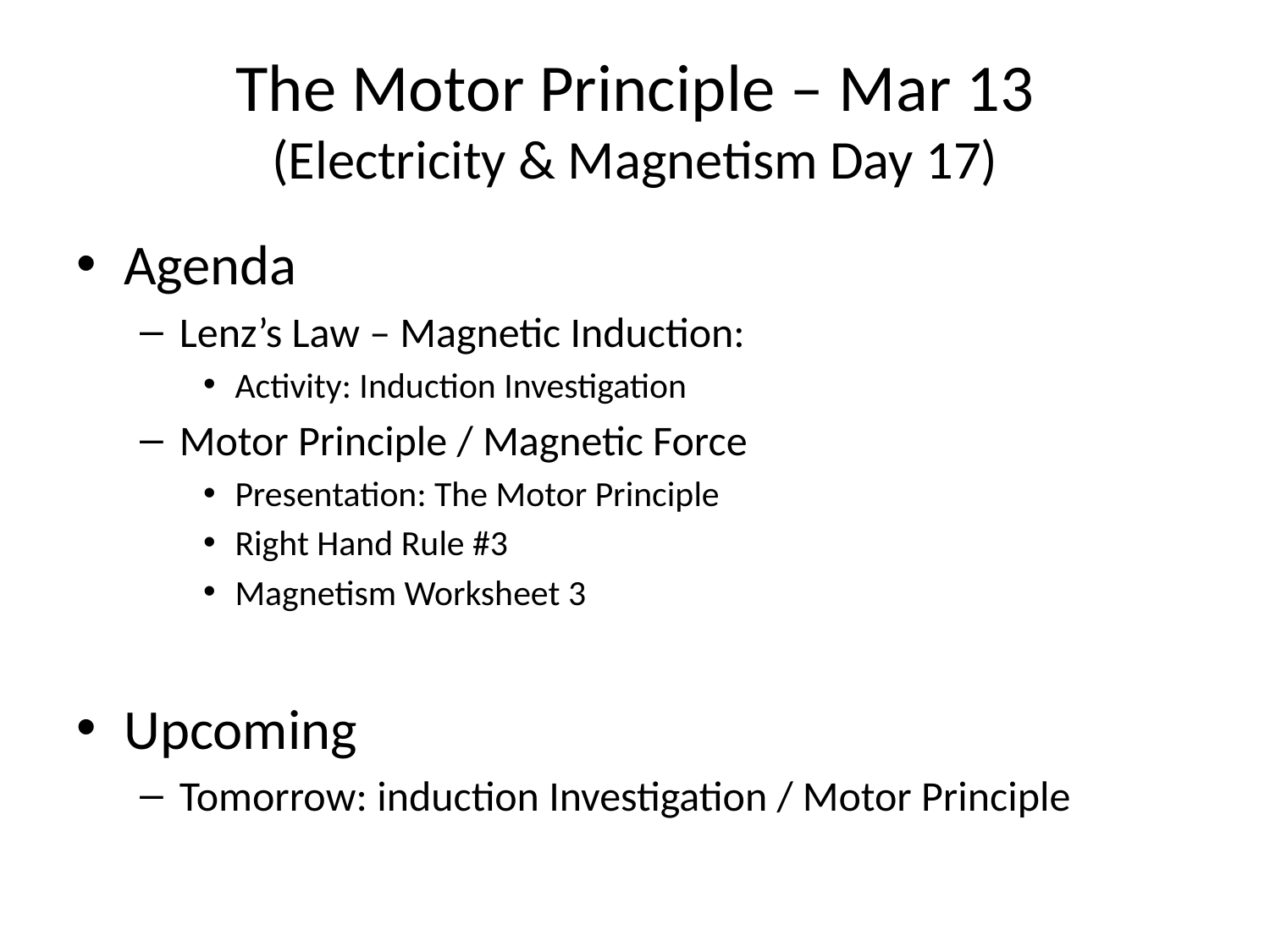

# The Motor Principle – Mar 13 (Electricity & Magnetism Day 17)
Agenda
Lenz’s Law – Magnetic Induction:
Activity: Induction Investigation
Motor Principle / Magnetic Force
Presentation: The Motor Principle
Right Hand Rule #3
Magnetism Worksheet 3

Upcoming
Tomorrow: induction Investigation / Motor Principle